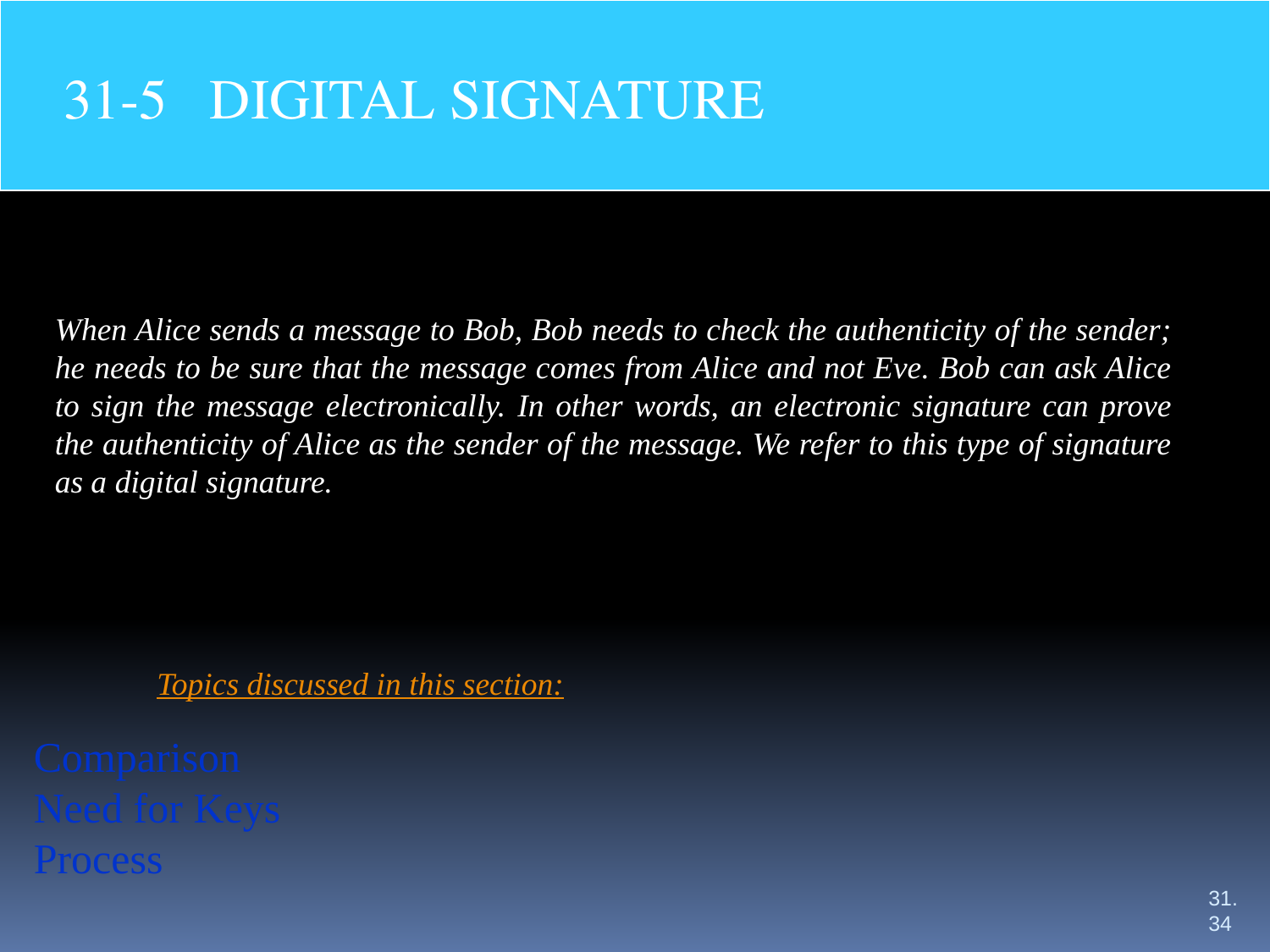

31-5   DIGITAL SIGNATURE
When Alice sends a message to Bob, Bob needs to check the authenticity of the sender; he needs to be sure that the message comes from Alice and not Eve. Bob can ask Alice to sign the message electronically. In other words, an electronic signature can prove the authenticity of Alice as the sender of the message. We refer to this type of signature as a digital signature.
Topics discussed in this section:
Comparison
Need for Keys
Process

31.34